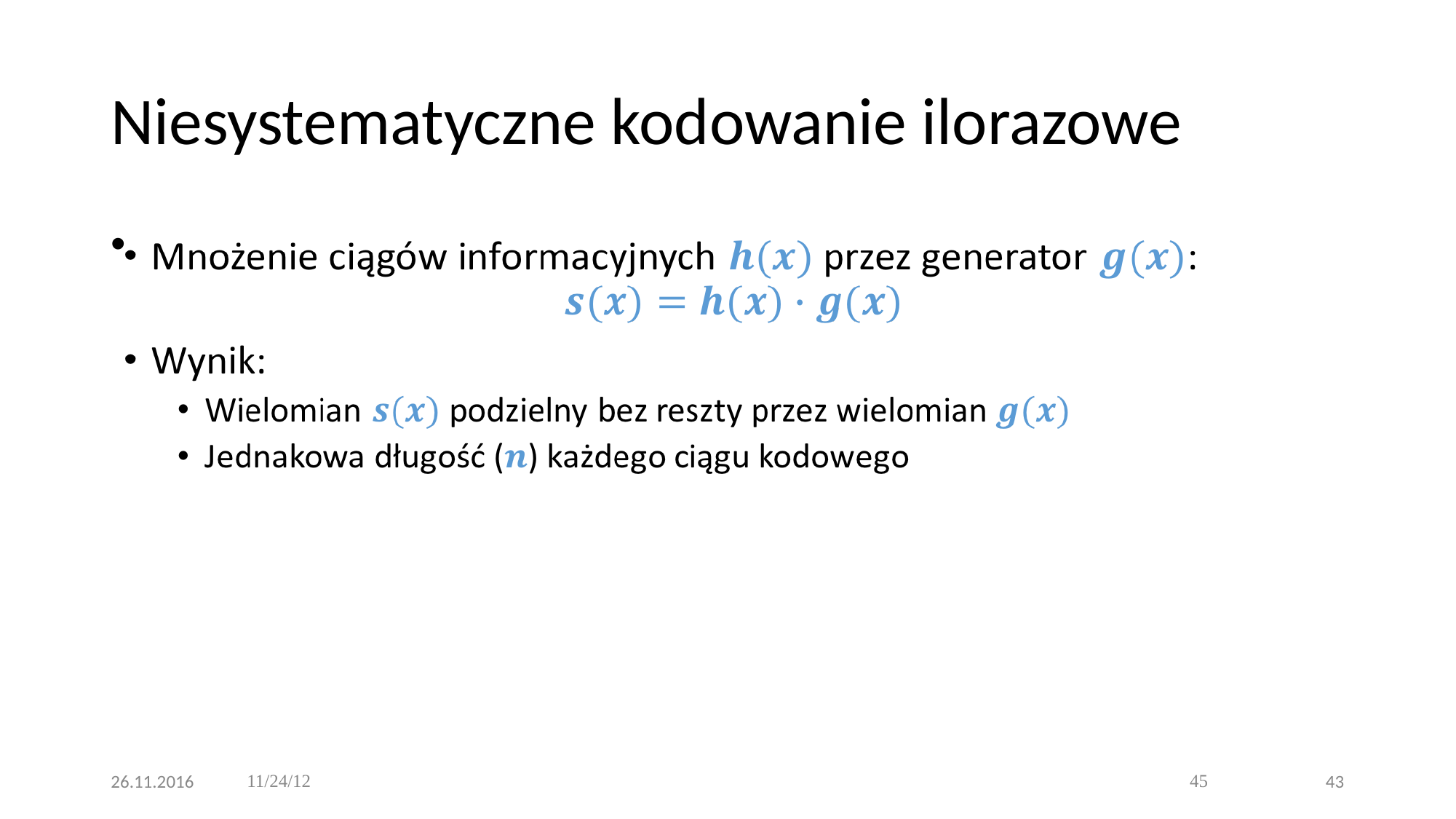

# Niesystematyczne kodowanie ilorazowe

11/24/12
45
26.11.2016
43